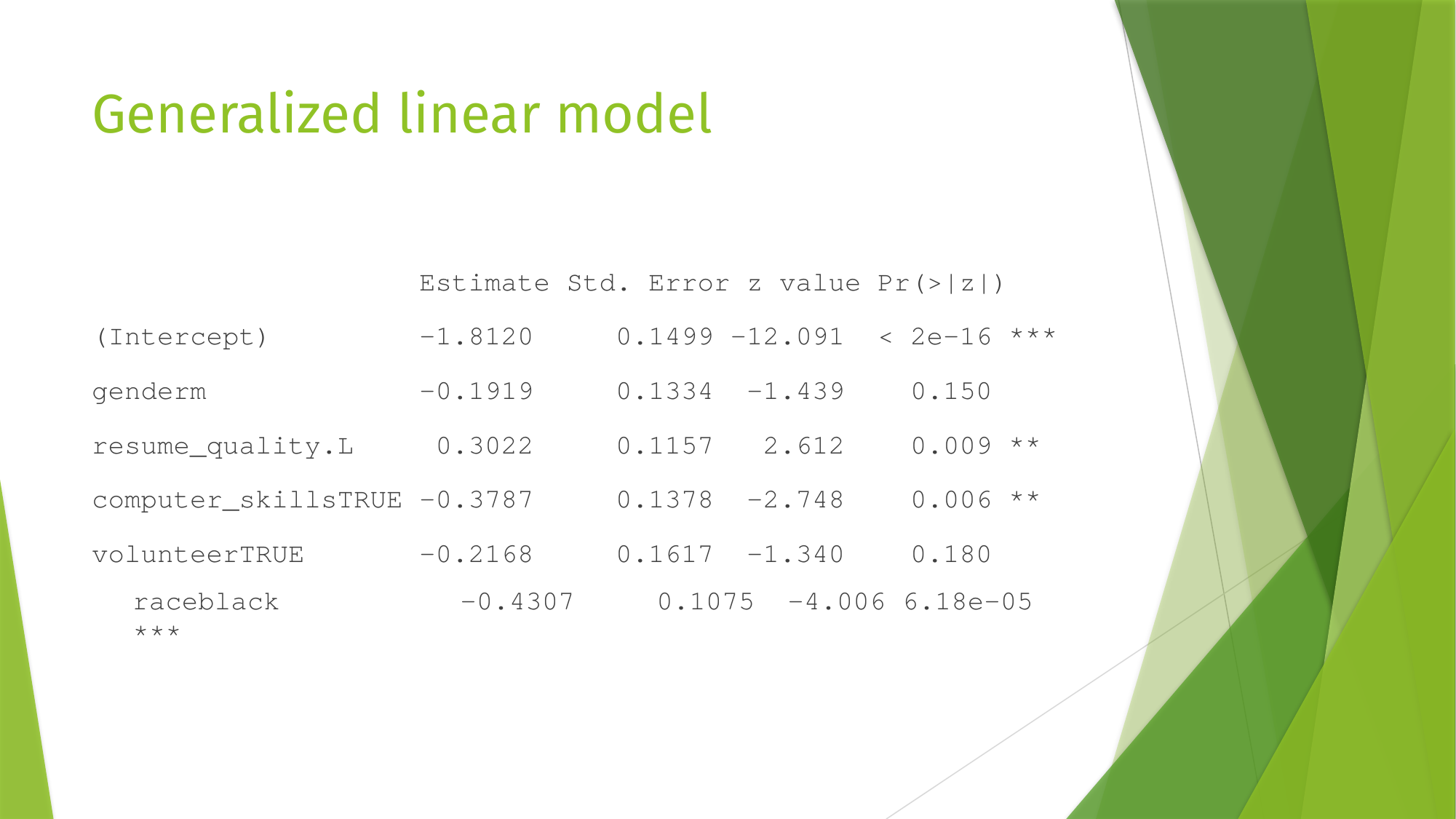

# Generalized linear model
                    Estimate Std. Error z value Pr(>|z|)
(Intercept)         -1.8120     0.1499 -12.091  < 2e-16 ***
genderm             -0.1919     0.1334  -1.439    0.150
resume_quality.L     0.3022     0.1157   2.612    0.009 **
computer_skillsTRUE -0.3787     0.1378  -2.748    0.006 **
volunteerTRUE       -0.2168     0.1617  -1.340    0.180
raceblack           -0.4307     0.1075  -4.006 6.18e-05 ***